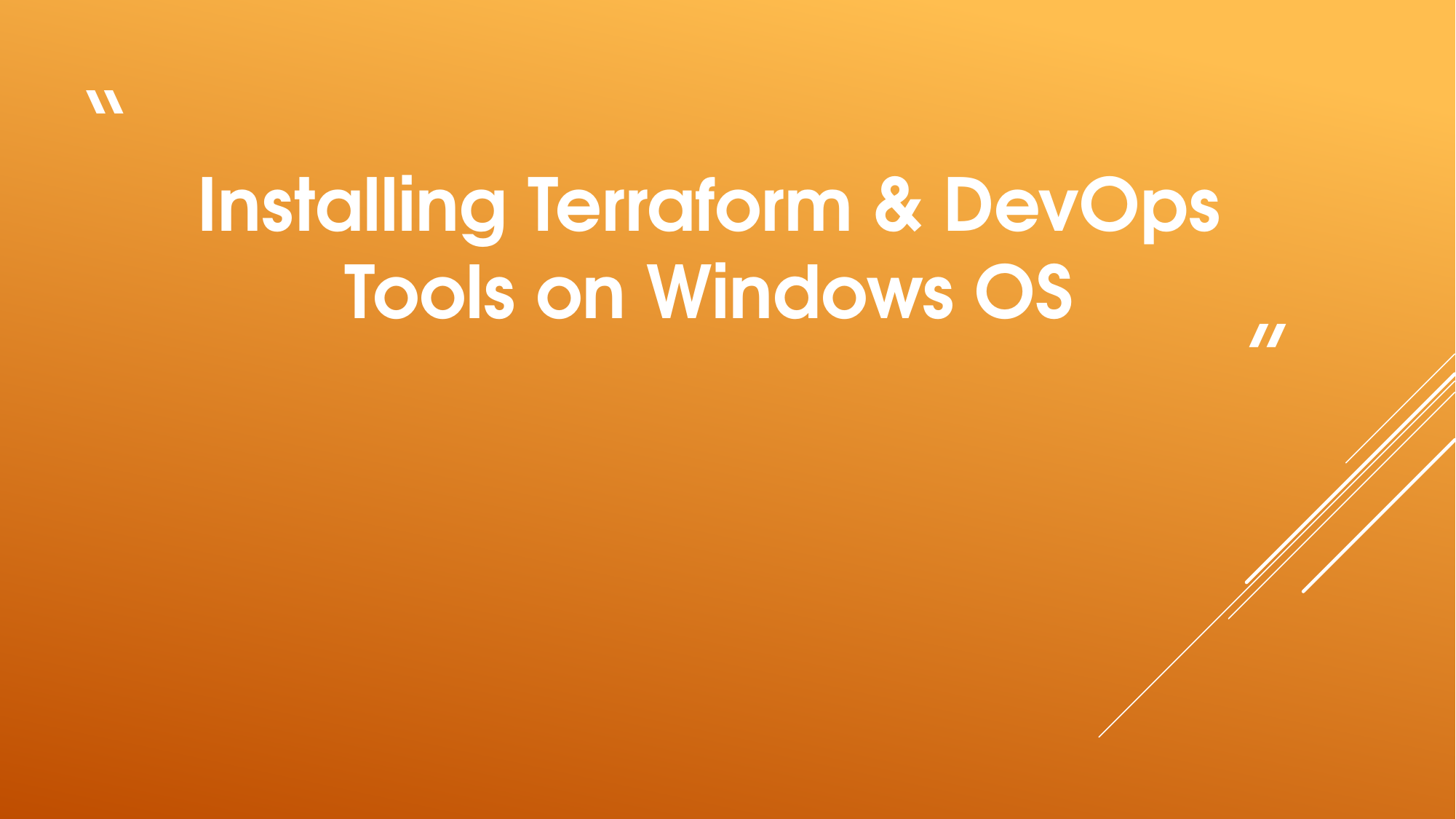

# Installing Terraform & DevOps Tools on Windows OS